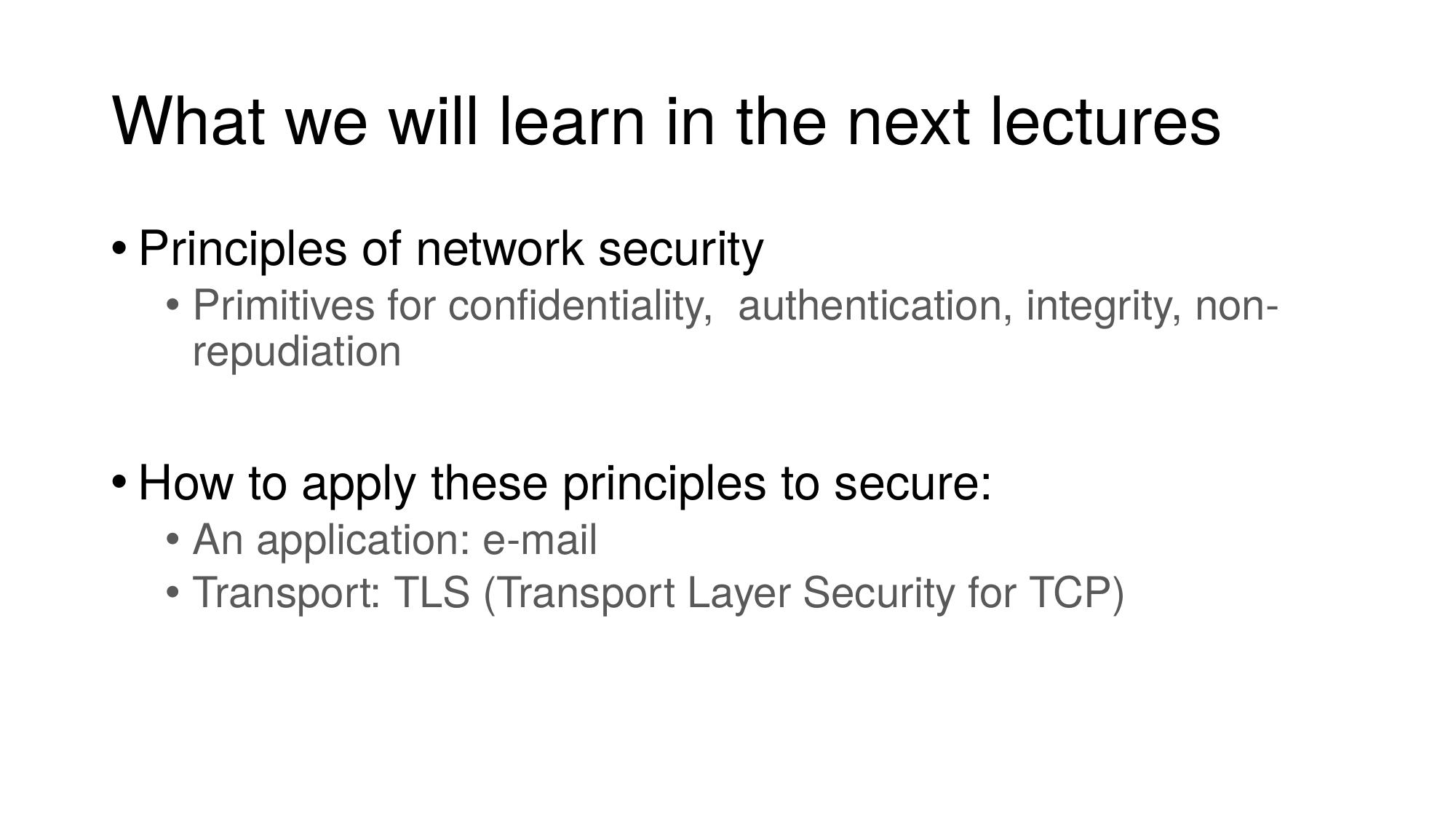

# What we will learn in the next lectures
Principles of network security
Primitives for confidentiality,  authentication, integrity, non-repudiation

How to apply these principles to secure:
An application: e-mail
Transport: TLS (Transport Layer Security for TCP)